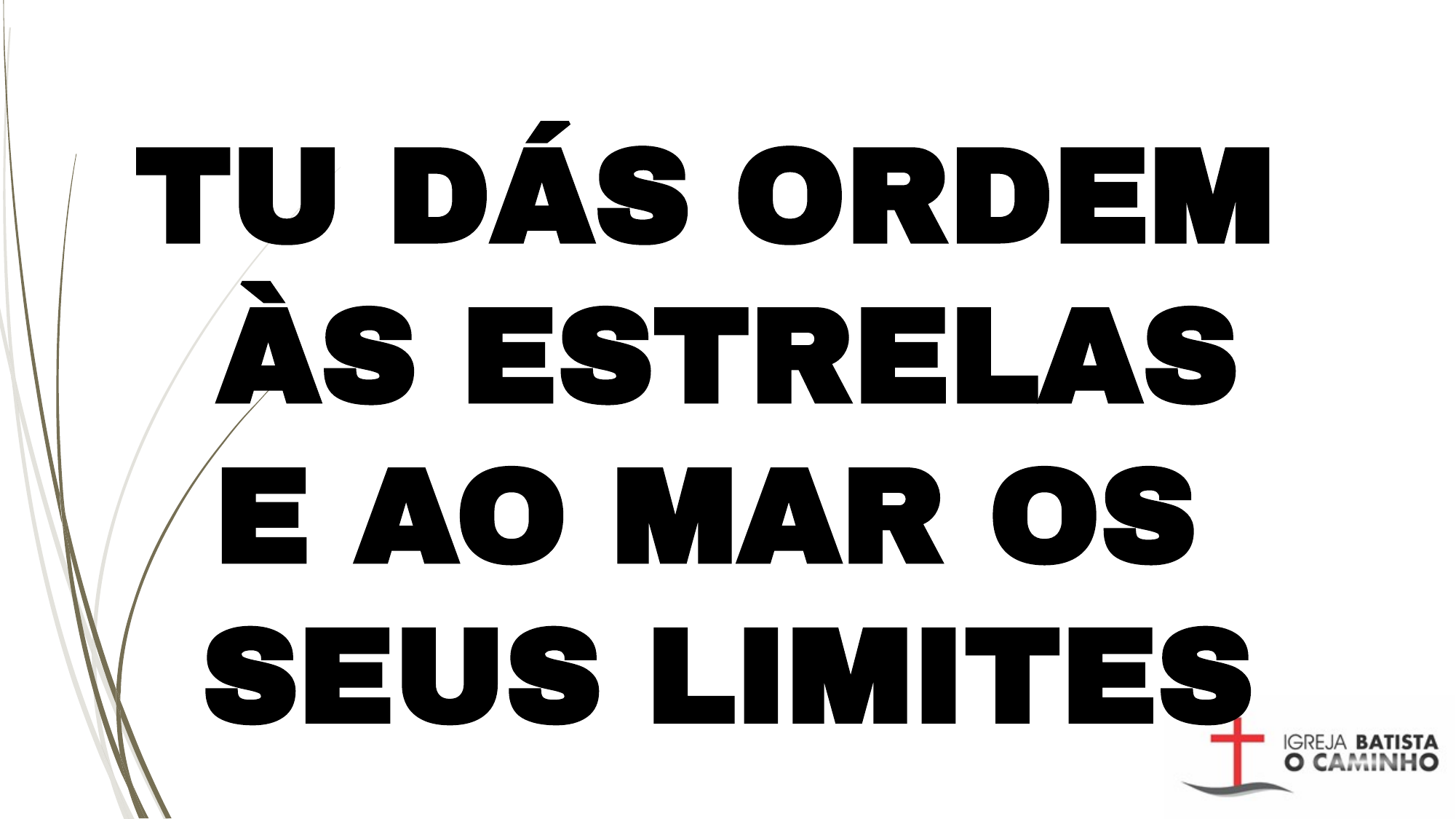

# TU DÁS ORDEM ÀS ESTRELAS E AO MAR OS SEUS LIMITES